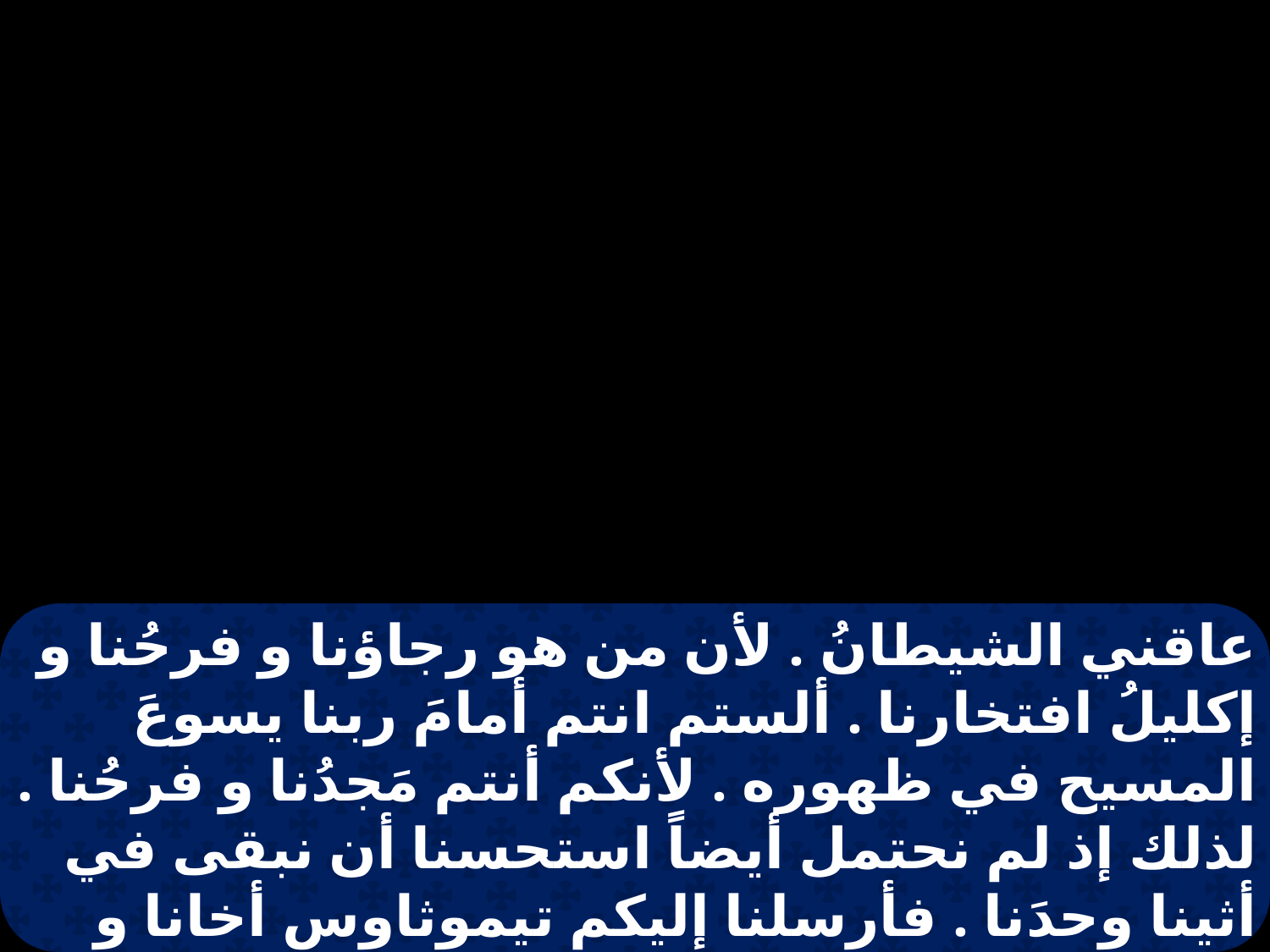

عاقني الشيطانُ . لأن من هو رجاؤنا و فرحُنا و إكليلُ افتخارنا . ألستم انتم أمامَ ربنا يسوعَ المسيح في ظهوره . لأنكم أنتم مَجدُنا و فرحُنا . لذلك إذ لم نحتمل أيضاً استحسنا أن نبقى في أثينا وحدَنا . فأرسلنا إليكم تيموثاوس أخانا و